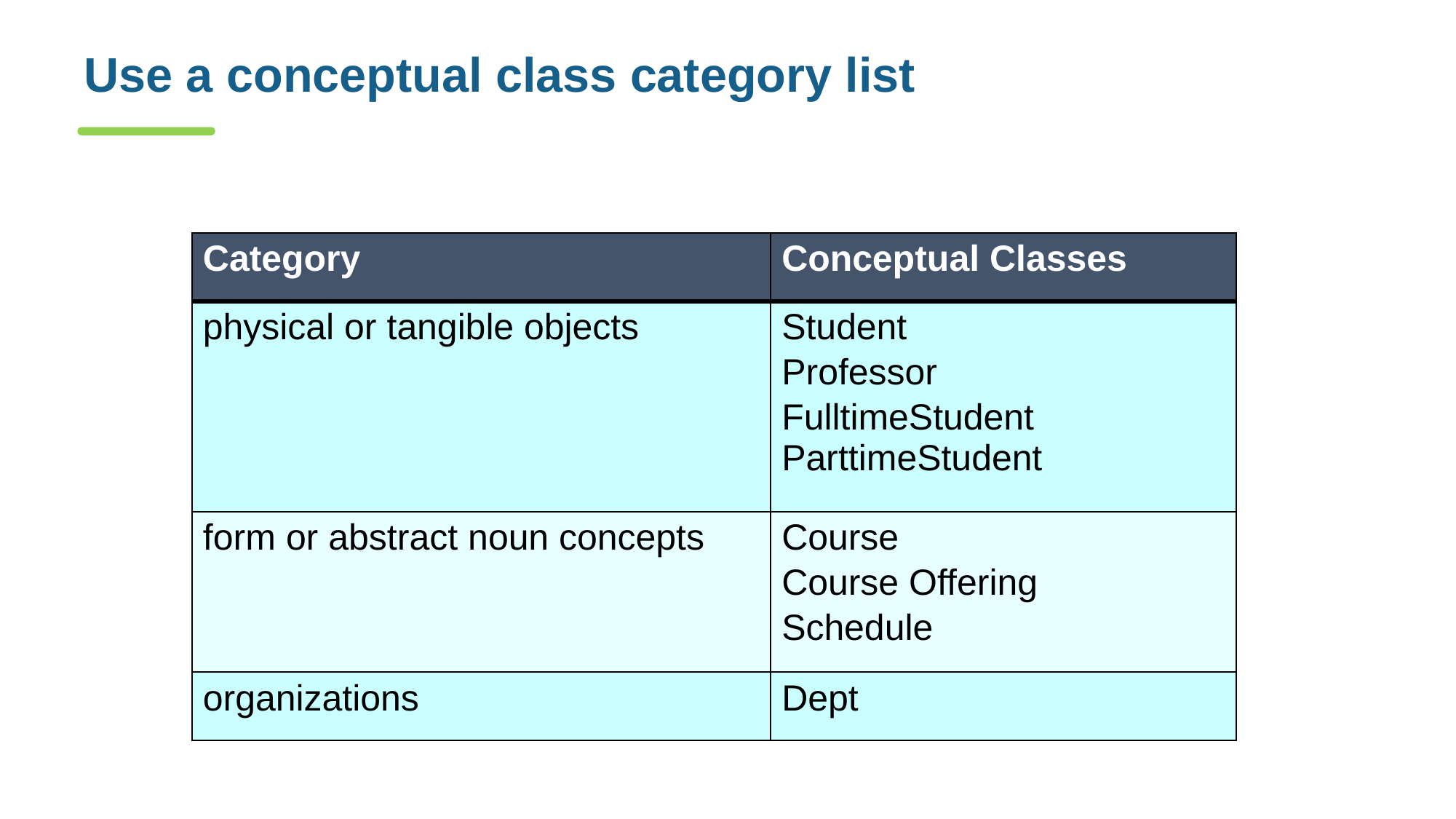

# Use a conceptual class category list
| Category | Conceptual Classes |
| --- | --- |
| physical or tangible objects | Student Professor FulltimeStudent ParttimeStudent |
| form or abstract noun concepts | Course Course Offering Schedule |
| organizations | Dept |
95